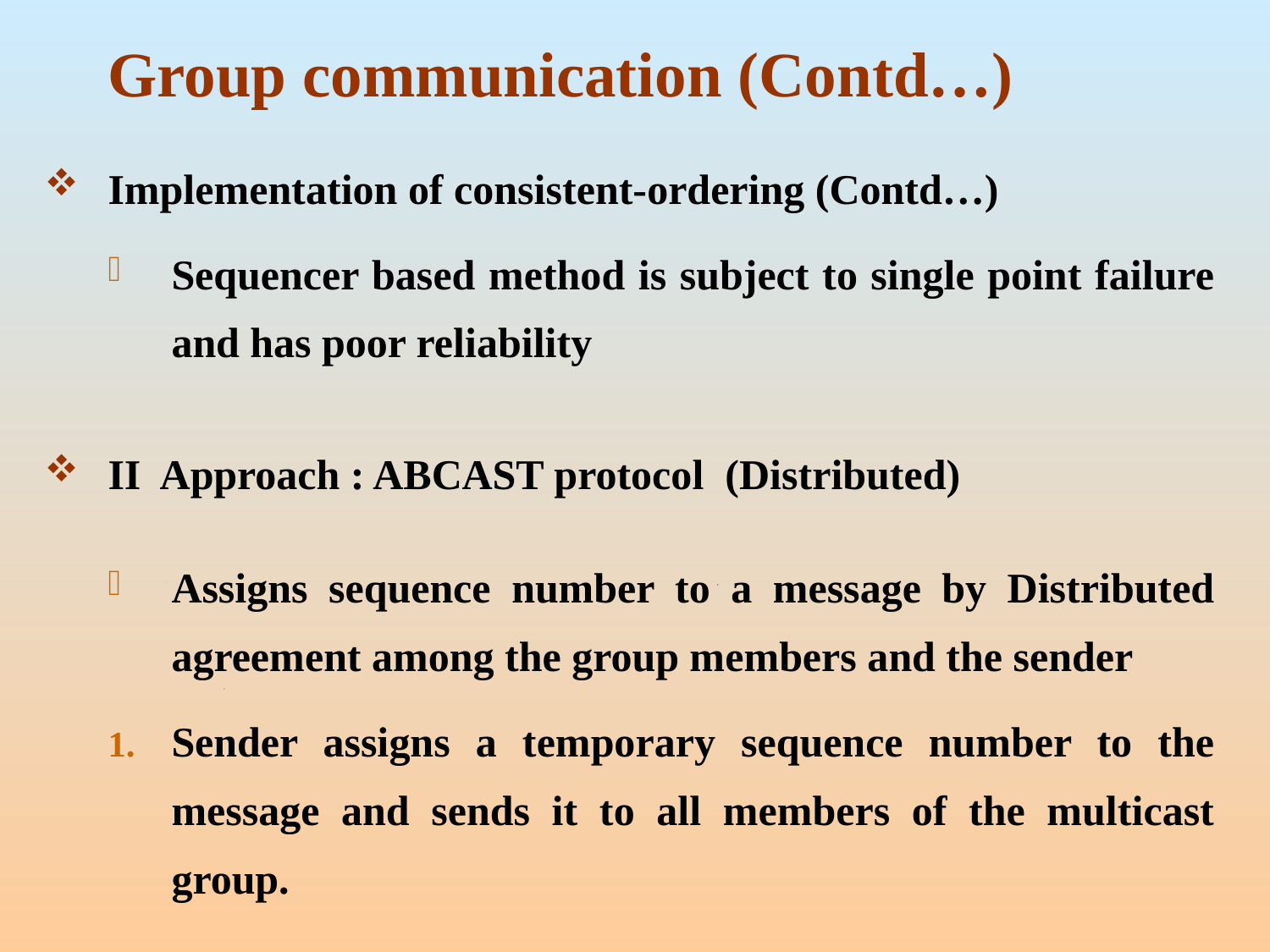

# Group communication (Contd…)
Implementation of consistent-ordering (Contd…)
Sequencer based method is subject to single point failure and has poor reliability

II  Approach : ABCAST protocol  (Distributed)

Assigns sequence number to a message by Distributed agreement among the group members and the sender
Sender assigns a temporary sequence number to the message and sends it to all members of the multicast group.